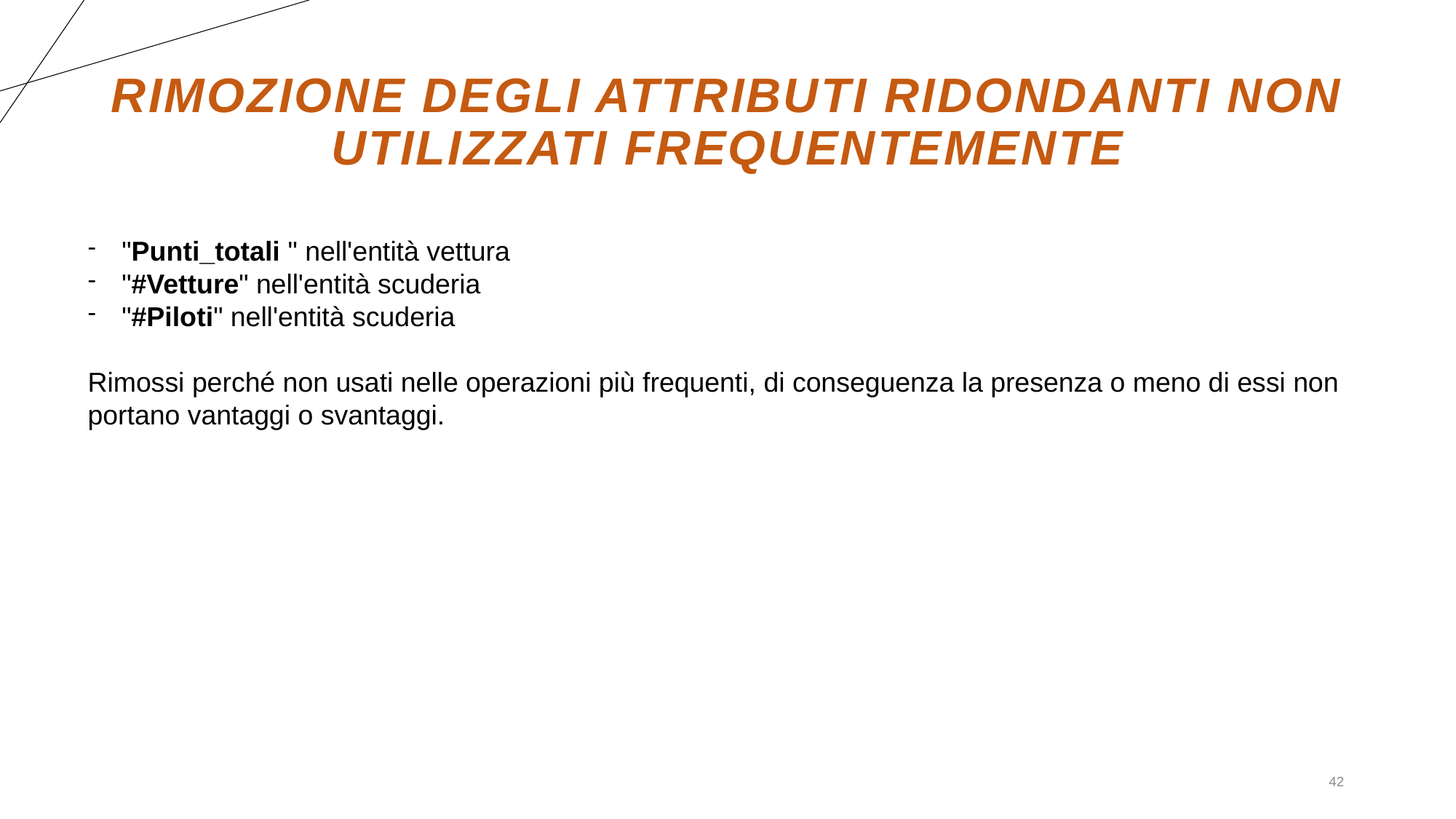

# Rimozione degli attributi RIDONDANTI NON UTILIZZATI FREQUENTEMENTE
"Punti_totali " nell'entità vettura
"#Vetture" nell'entità scuderia
"#Piloti" nell'entità scuderia

Rimossi perché non usati nelle operazioni più frequenti, di conseguenza la presenza o meno di essi non portano vantaggi o svantaggi.

42